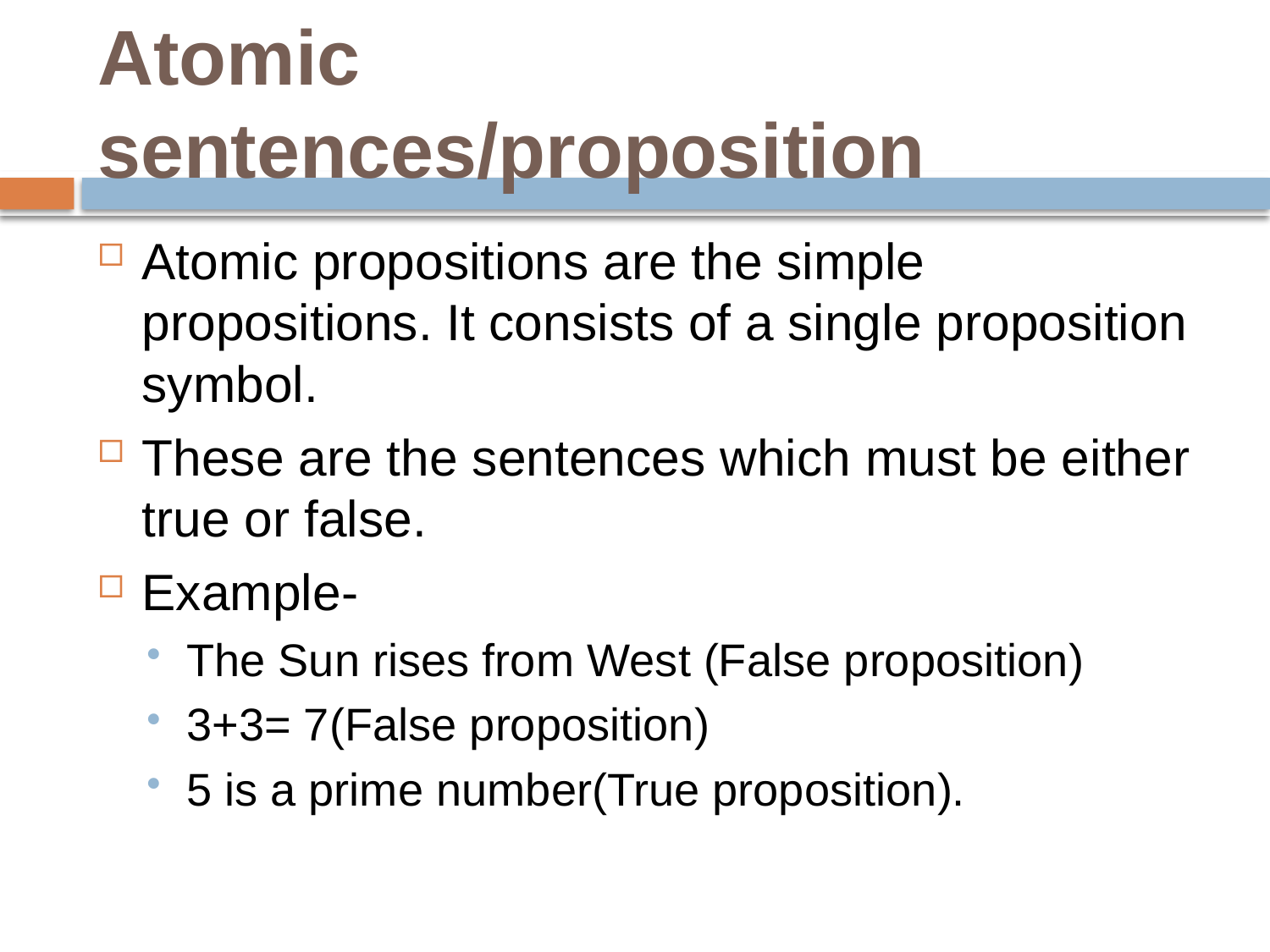

# Atomic sentences/proposition
Atomic propositions are the simple propositions. It consists of a single proposition symbol.
These are the sentences which must be either true or false.
Example-
The Sun rises from West (False proposition)
3+3= 7(False proposition)
5 is a prime number(True proposition).